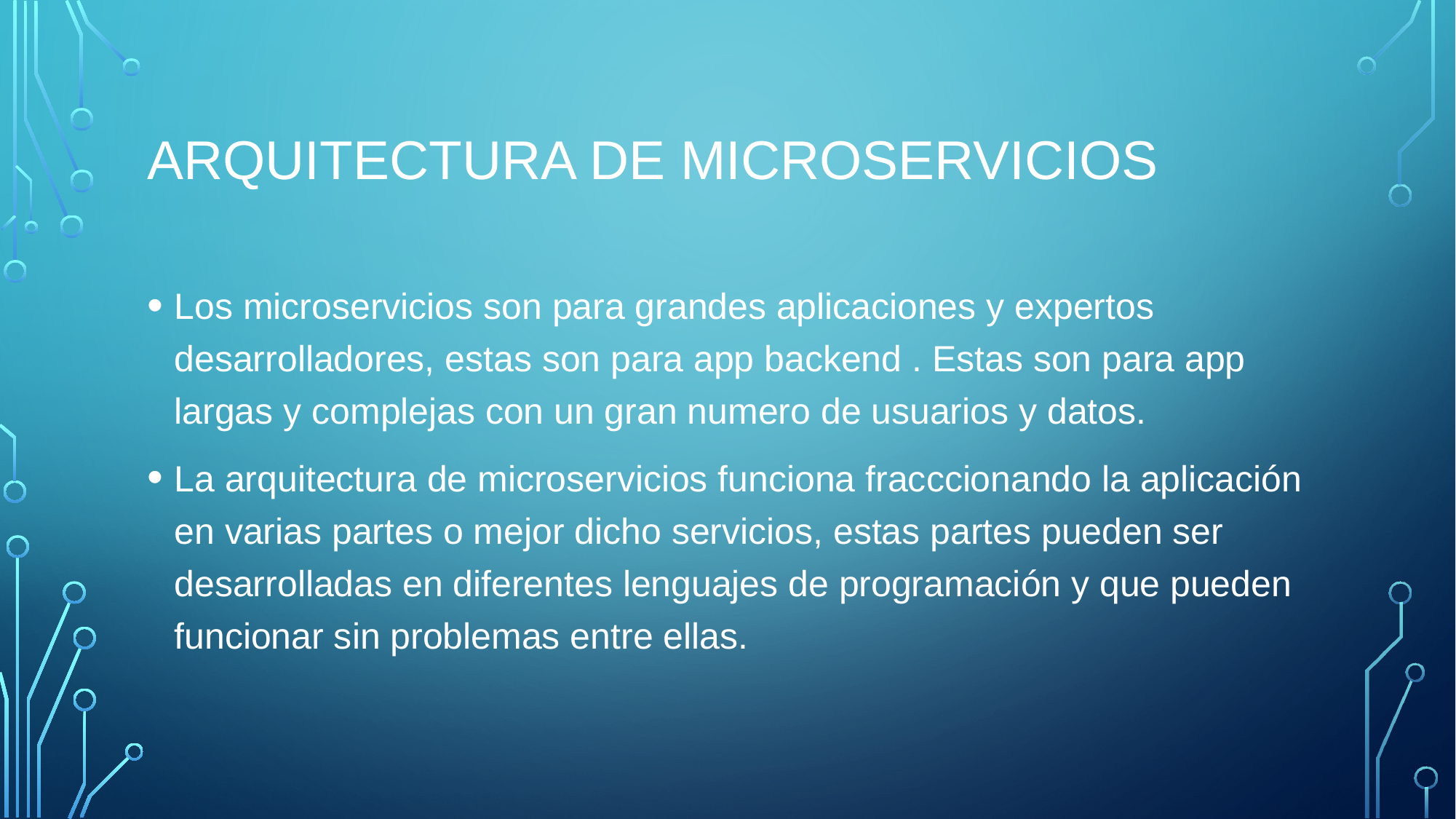

# Arquitectura de microservicios
Los microservicios son para grandes aplicaciones y expertos desarrolladores, estas son para app backend . Estas son para app largas y complejas con un gran numero de usuarios y datos.
La arquitectura de microservicios funciona fracccionando la aplicación en varias partes o mejor dicho servicios, estas partes pueden ser desarrolladas en diferentes lenguajes de programación y que pueden funcionar sin problemas entre ellas.